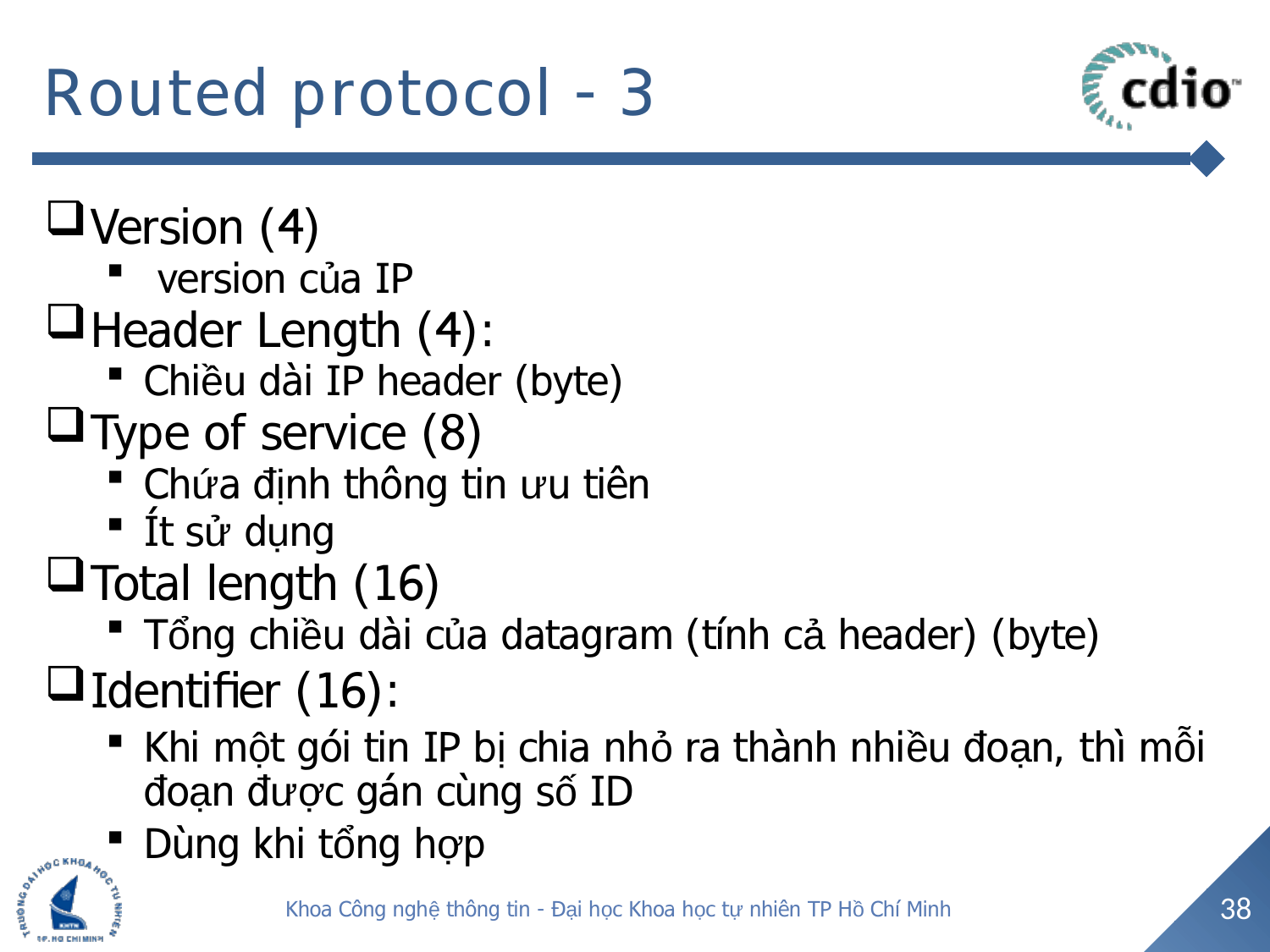

# Routed protocol - 3
Version (4)
 version của IP
Header Length (4):
Chiều dài IP header (byte)
Type of service (8)
Chứa định thông tin ưu tiên
Ít sử dụng
Total length (16)
Tổng chiều dài của datagram (tính cả header) (byte)
Identifier (16):
Khi một gói tin IP bị chia nhỏ ra thành nhiều đoạn, thì mỗi đoạn được gán cùng số ID
Dùng khi tổng hợp
38
Khoa Công nghệ thông tin - Đại học Khoa học tự nhiên TP Hồ Chí Minh